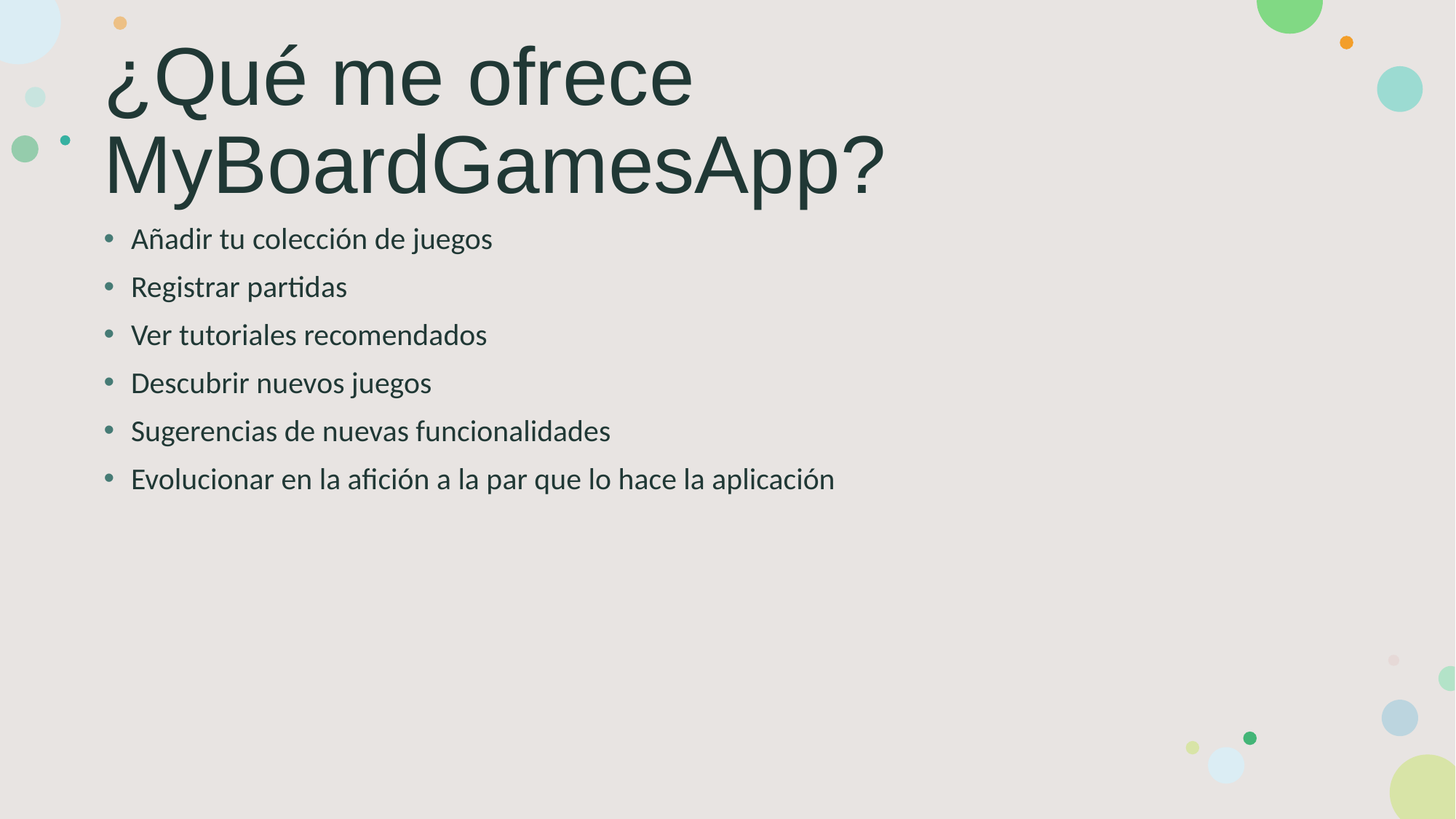

# ¿Qué me ofrece MyBoardGamesApp?
Añadir tu colección de juegos
Registrar partidas
Ver tutoriales recomendados
Descubrir nuevos juegos
Sugerencias de nuevas funcionalidades
Evolucionar en la afición a la par que lo hace la aplicación